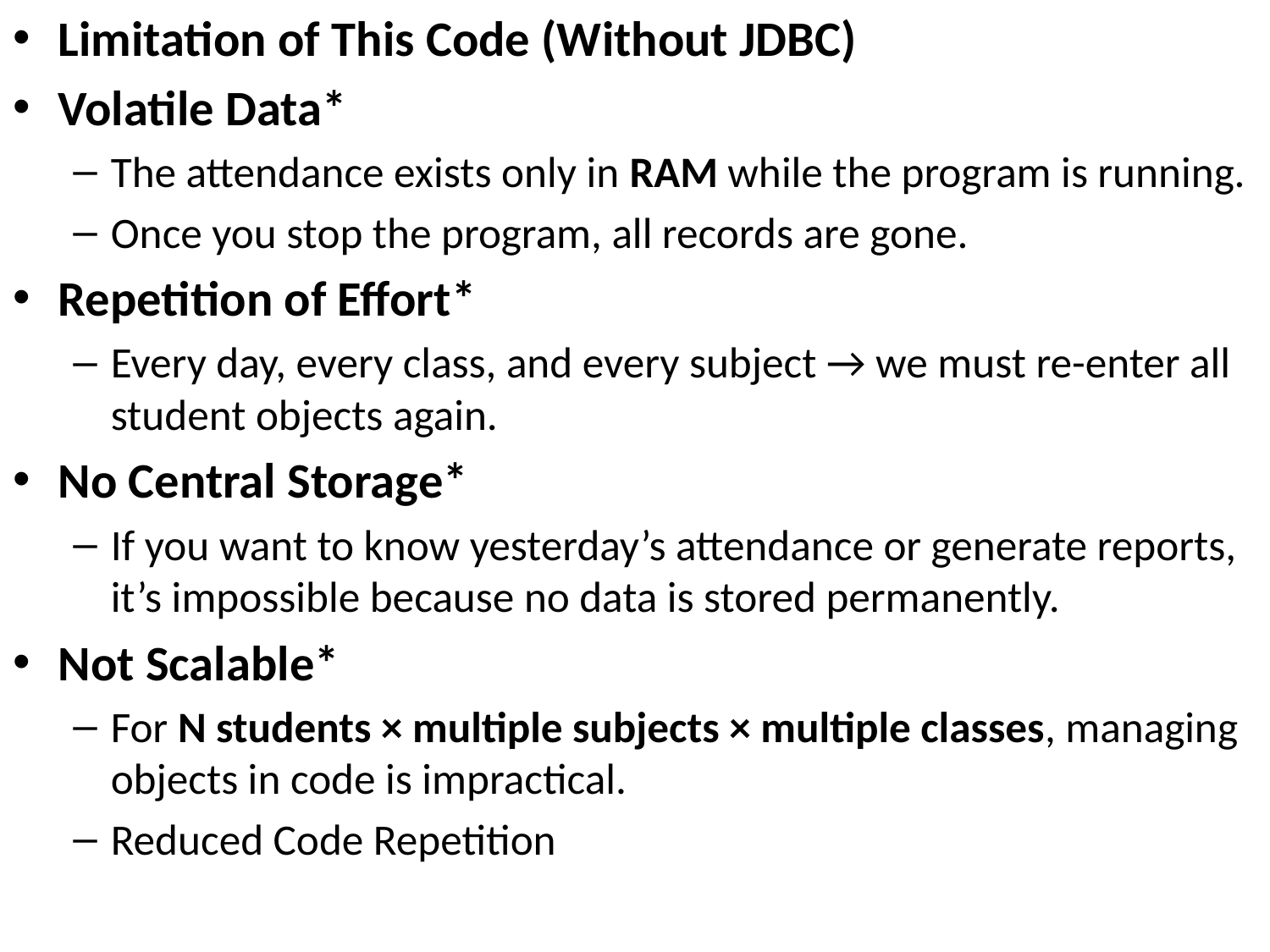

Limitation of This Code (Without JDBC)
Volatile Data*
The attendance exists only in RAM while the program is running.
Once you stop the program, all records are gone.
Repetition of Effort*
Every day, every class, and every subject → we must re-enter all student objects again.
No Central Storage*
If you want to know yesterday’s attendance or generate reports, it’s impossible because no data is stored permanently.
Not Scalable*
For N students × multiple subjects × multiple classes, managing objects in code is impractical.
Reduced Code Repetition